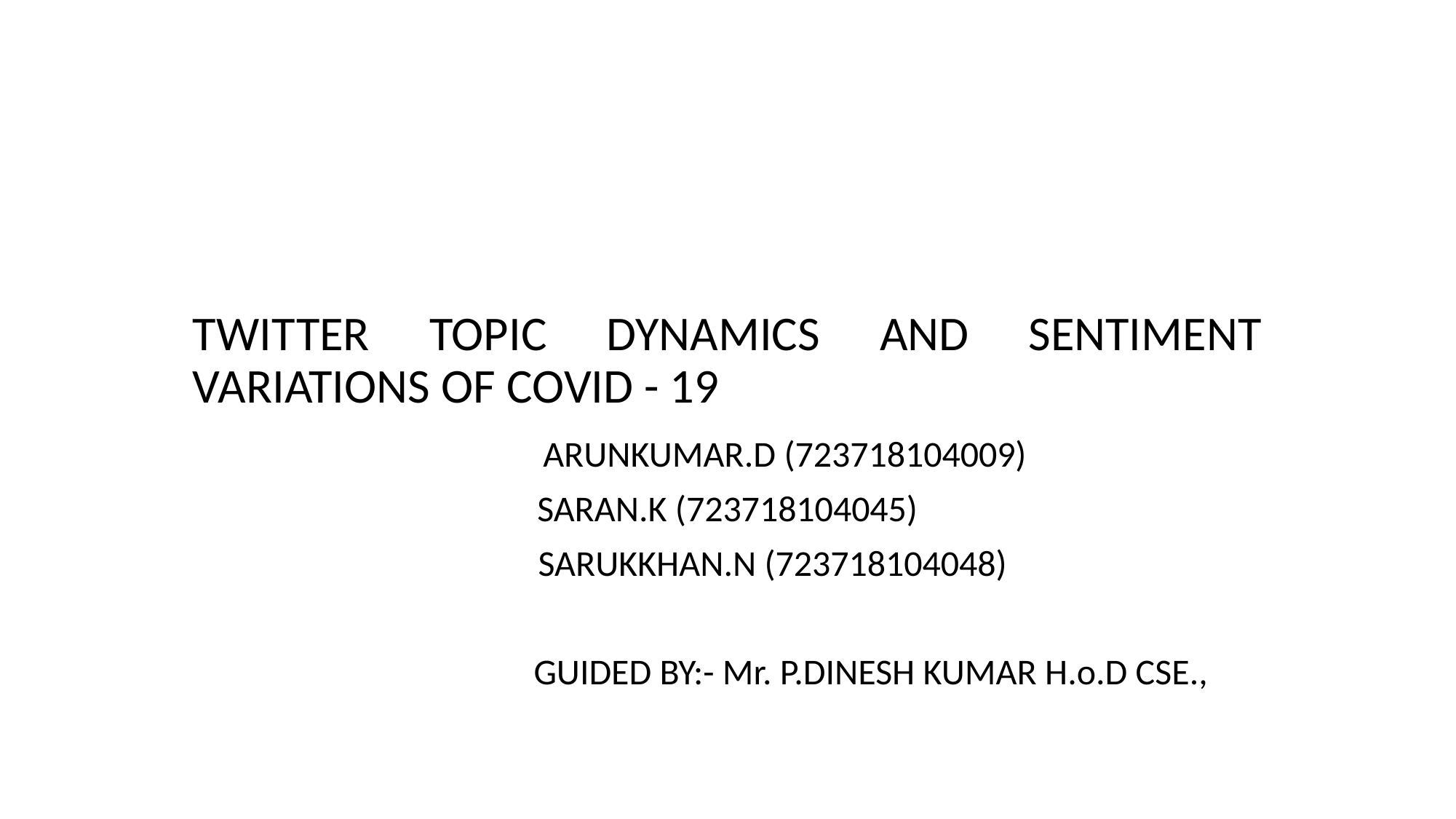

# TWITTER TOPIC DYNAMICS AND SENTIMENT VARIATIONS OF COVID - 19
              ARUNKUMAR.D (723718104009)
SARAN.K (723718104045)
           SARUKKHAN.N (723718104048)

                                   GUIDED BY:- Mr. P.DINESH KUMAR H.o.D CSE.,